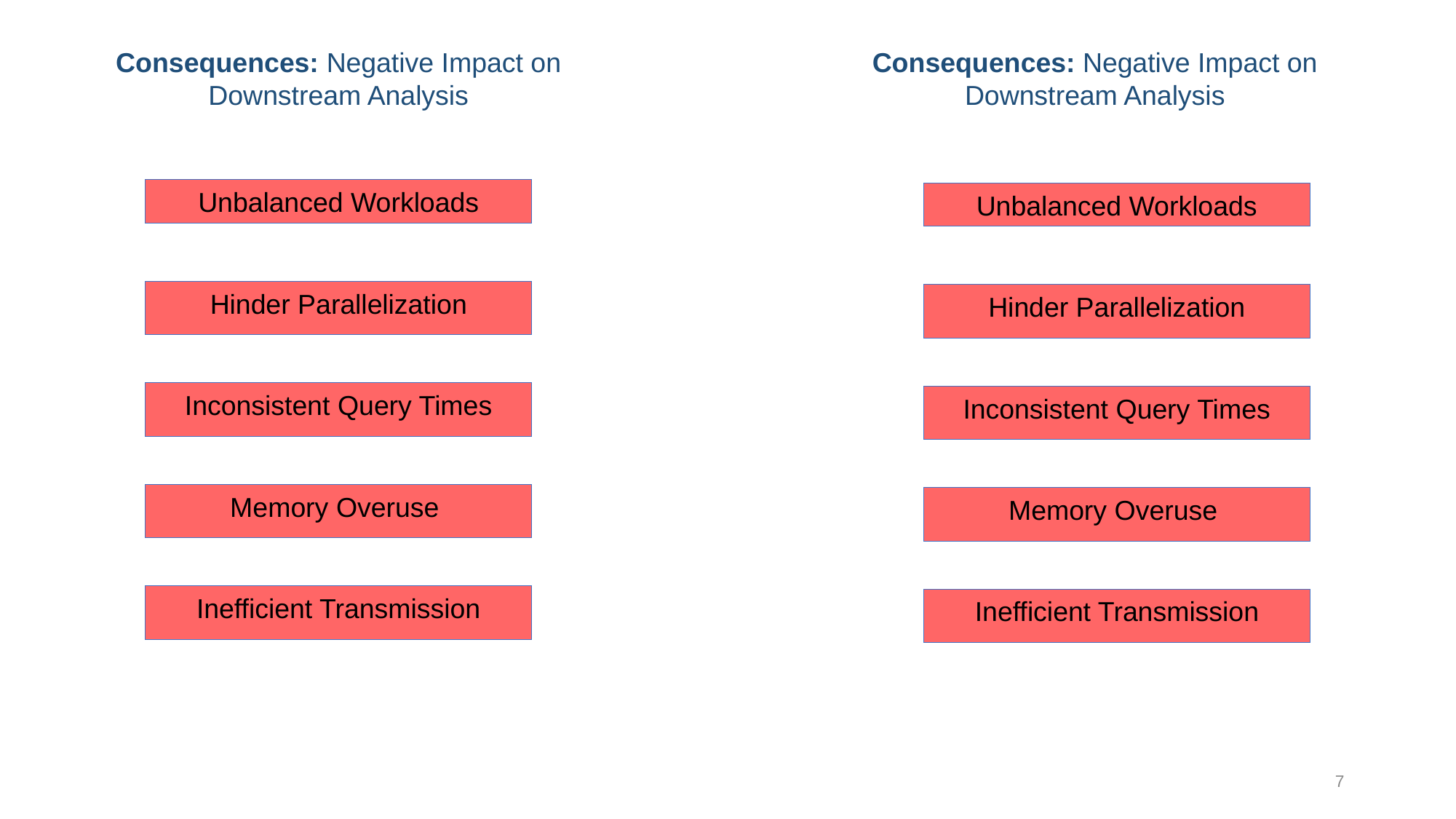

Consequences: Negative Impact on Downstream Analysis
Consequences: Negative Impact on Downstream Analysis
Unbalanced Workloads
Hinder Parallelization
Inconsistent Query Times
Memory Overuse
Inefficient Transmission
Unbalanced Workloads
Hinder Parallelization
Inconsistent Query Times
Memory Overuse
Inefficient Transmission
7